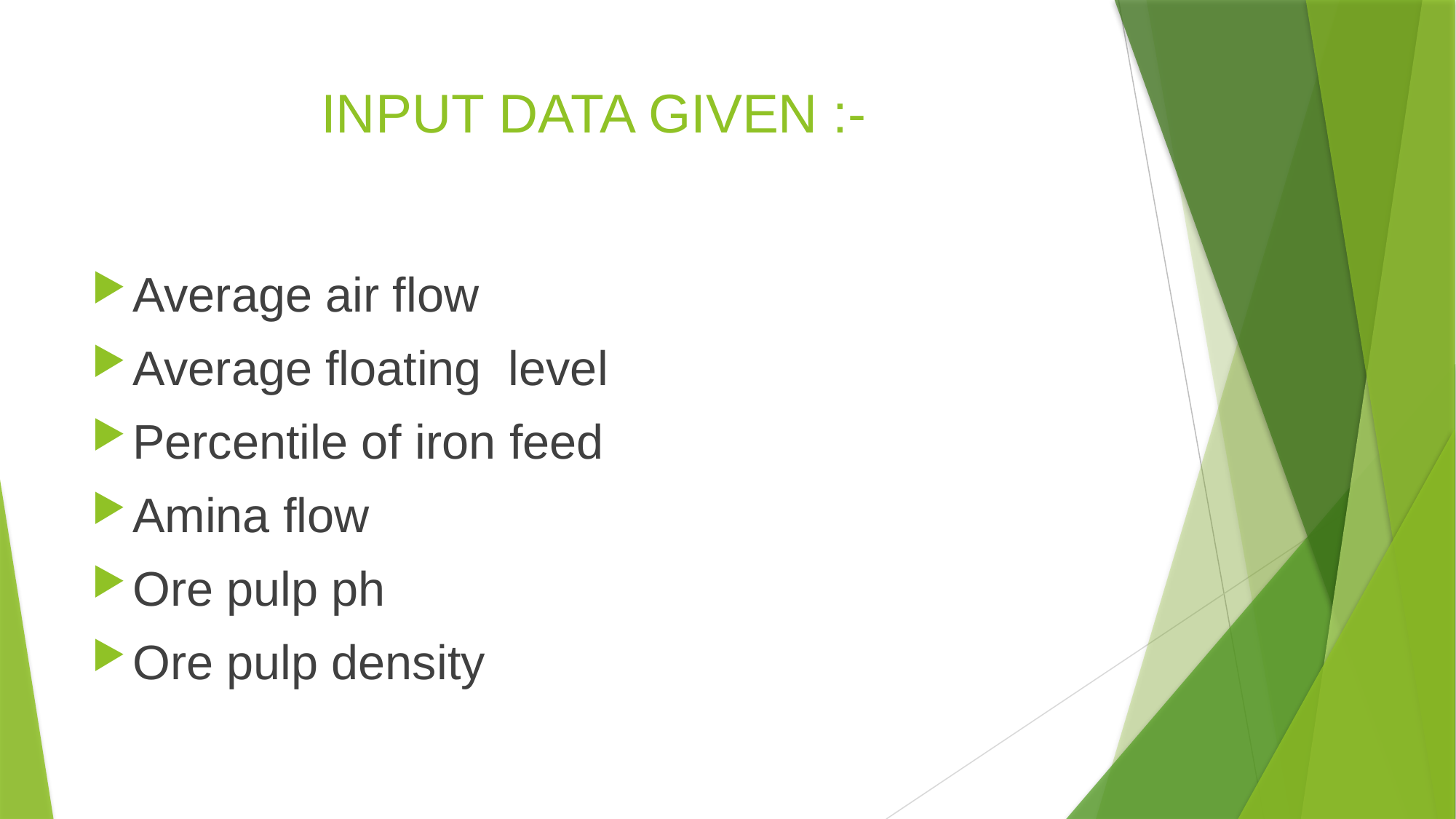

# INPUT DATA GIVEN :-
Average air flow
Average floating  level
Percentile of iron feed
Amina flow
Ore pulp ph
Ore pulp density